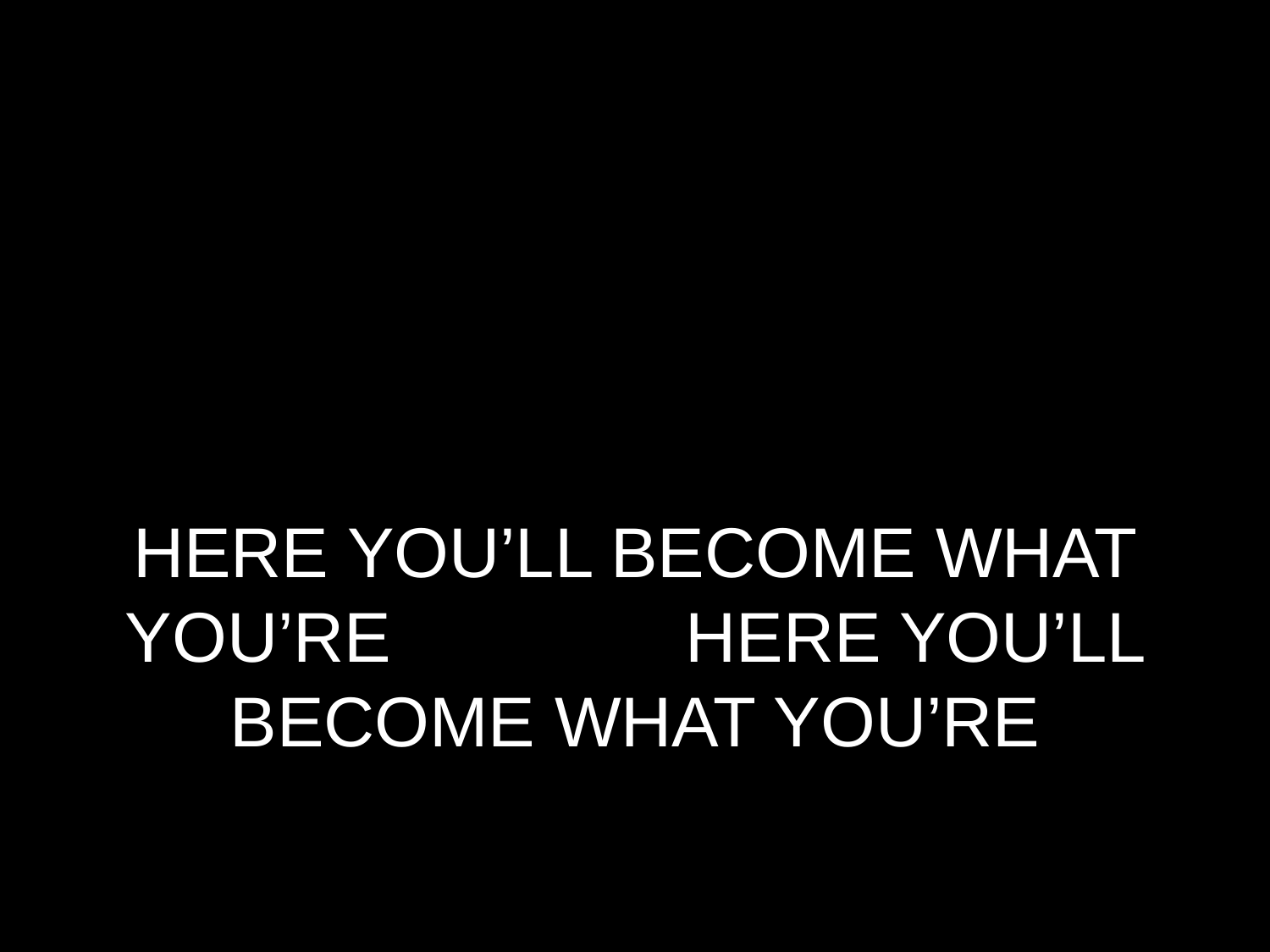

# HERE YOU’LL BECOME WHAT YOU’RE               HERE YOU’LL BECOME WHAT YOU’RE